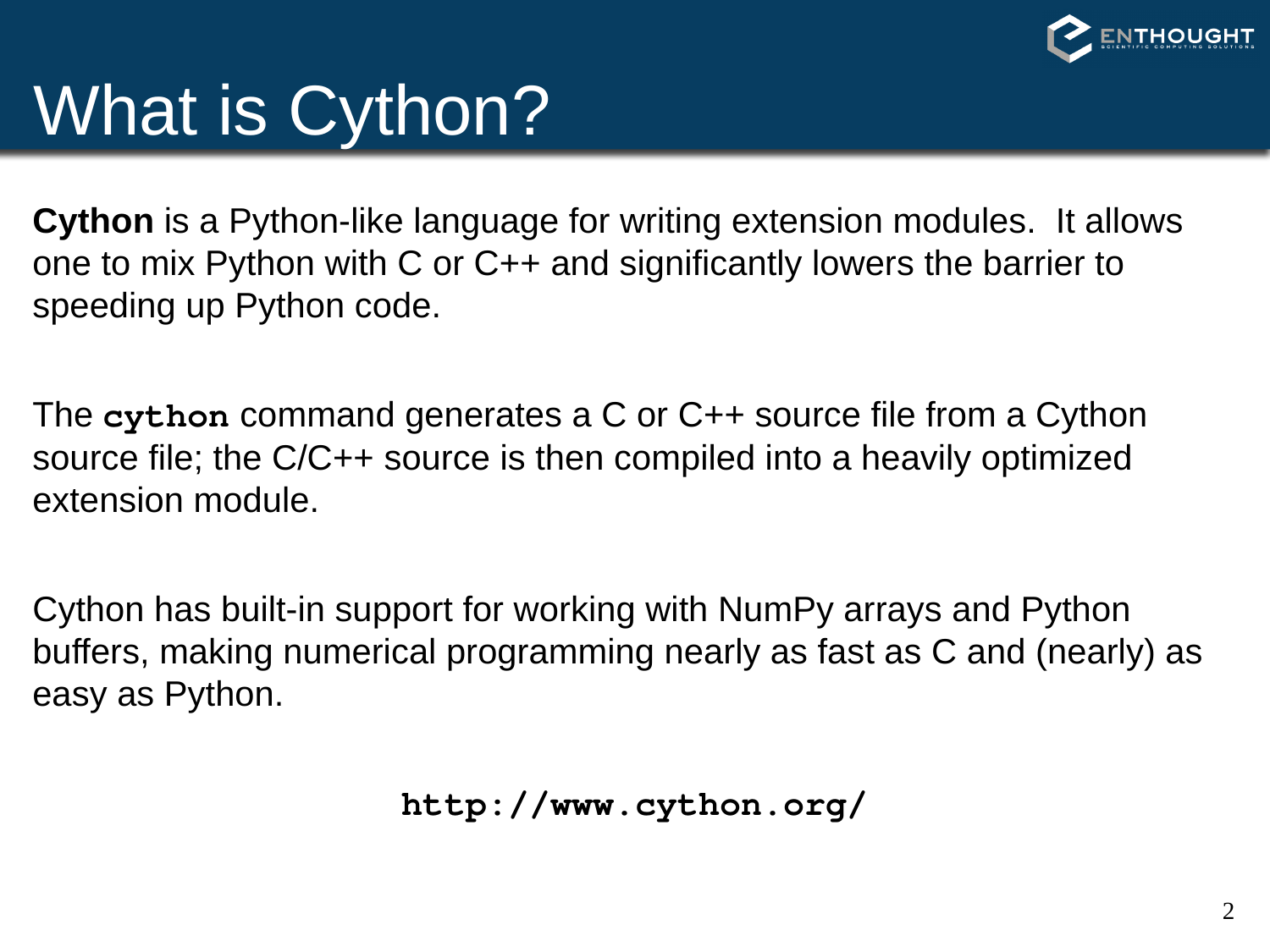

# What is Cython?
Cython is a Python-like language for writing extension modules.  It allows one to mix Python with C or C++ and significantly lowers the barrier to speeding up Python code.

The cython command generates a C or C++ source file from a Cython source file; the C/C++ source is then compiled into a heavily optimized extension module.

Cython has built-in support for working with NumPy arrays and Python buffers, making numerical programming nearly as fast as C and (nearly) as easy as Python.

http://www.cython.org/
2